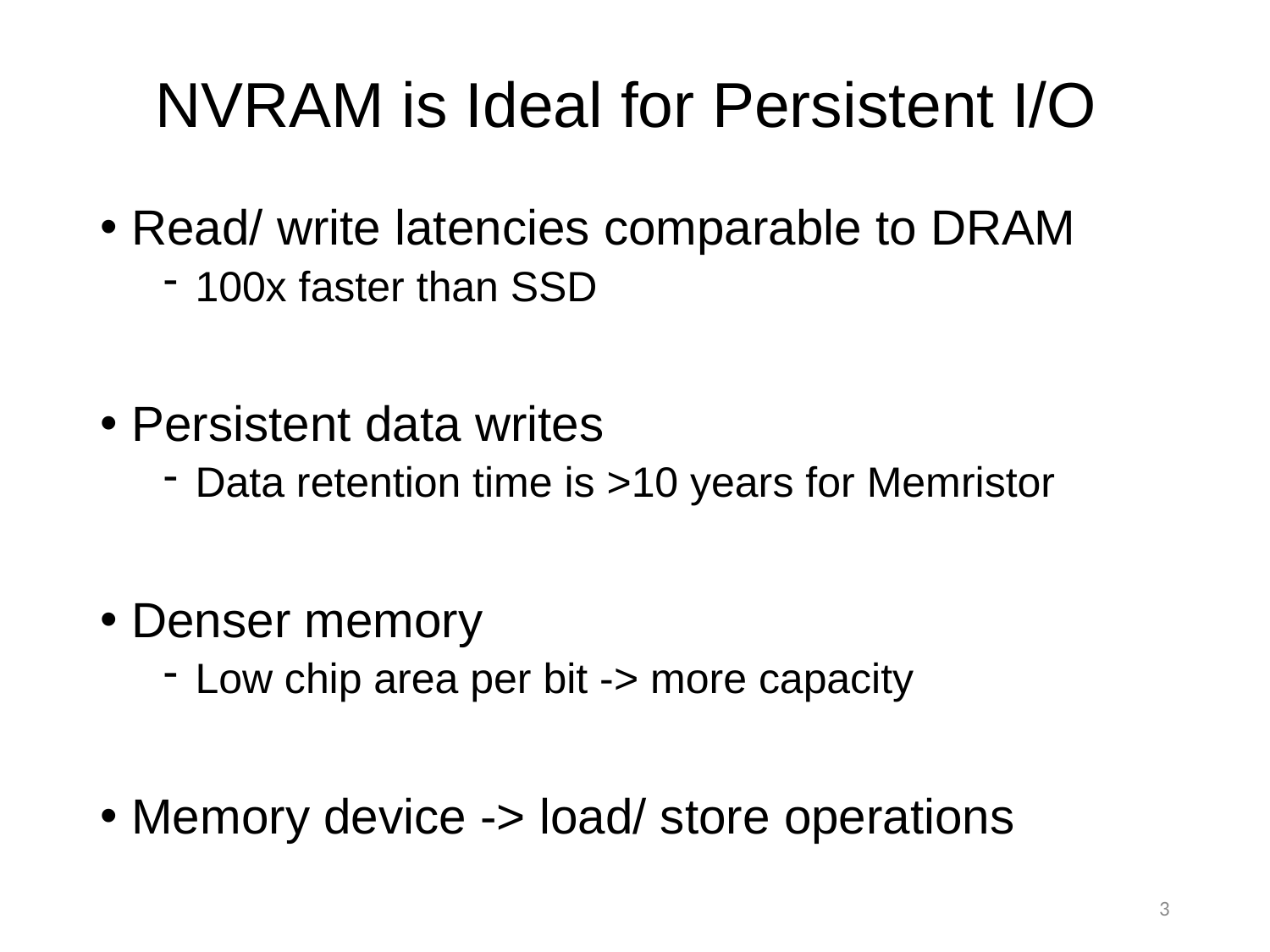

# NVRAM is Ideal for Persistent I/O
Read/ write latencies comparable to DRAM
100x faster than SSD

Persistent data writes
Data retention time is >10 years for Memristor

Denser memory
Low chip area per bit -> more capacity

Memory device -> load/ store operations
3